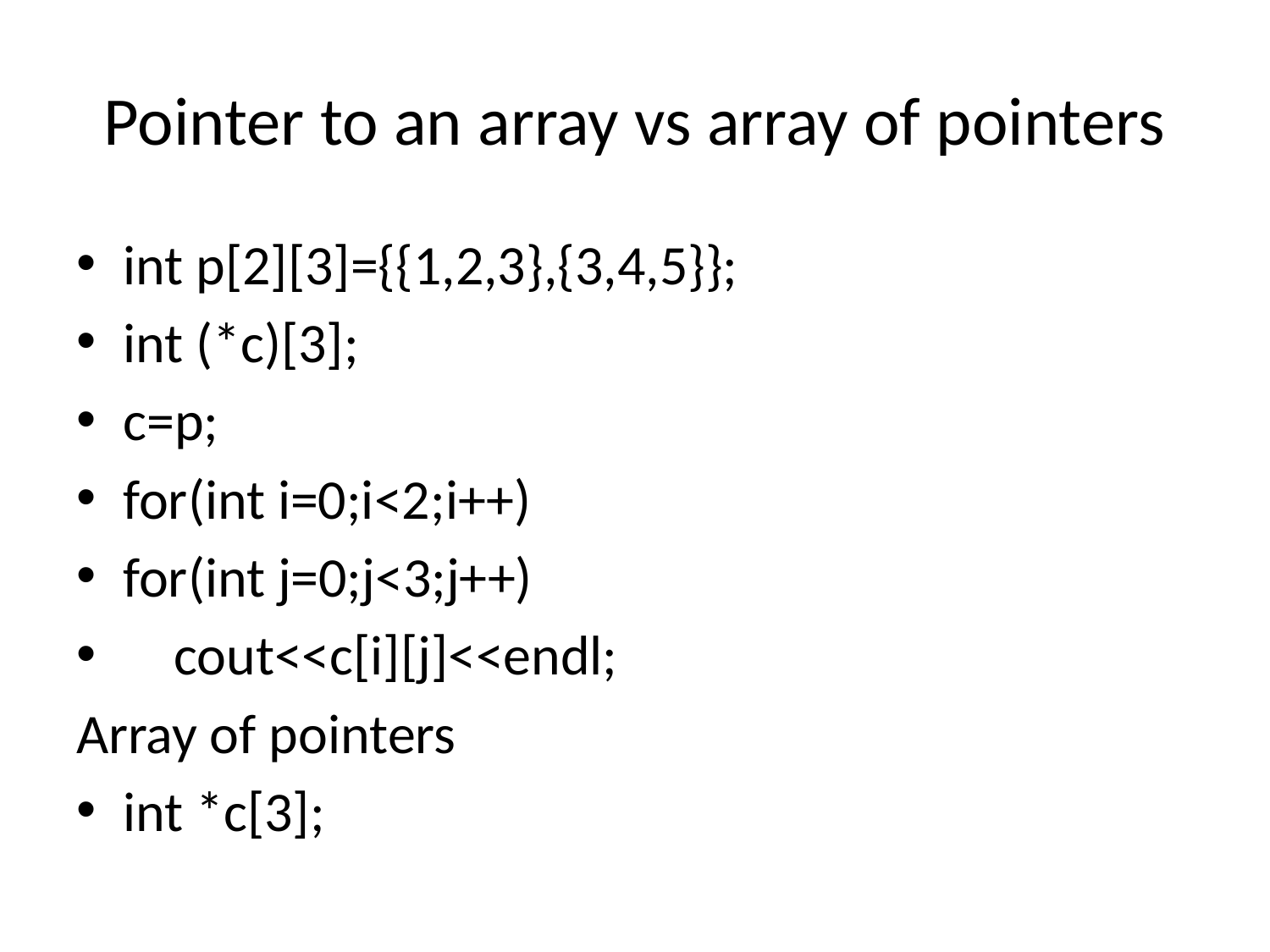

# Pointer to an array vs array of pointers
int p[2][3]={{1,2,3},{3,4,5}};
int (*c)[3];
c=p;
for(int i=0;i<2;i++)
for(int j=0;j<3;j++)
    cout<<c[i][j]<<endl;
Array of pointers
int *c[3];